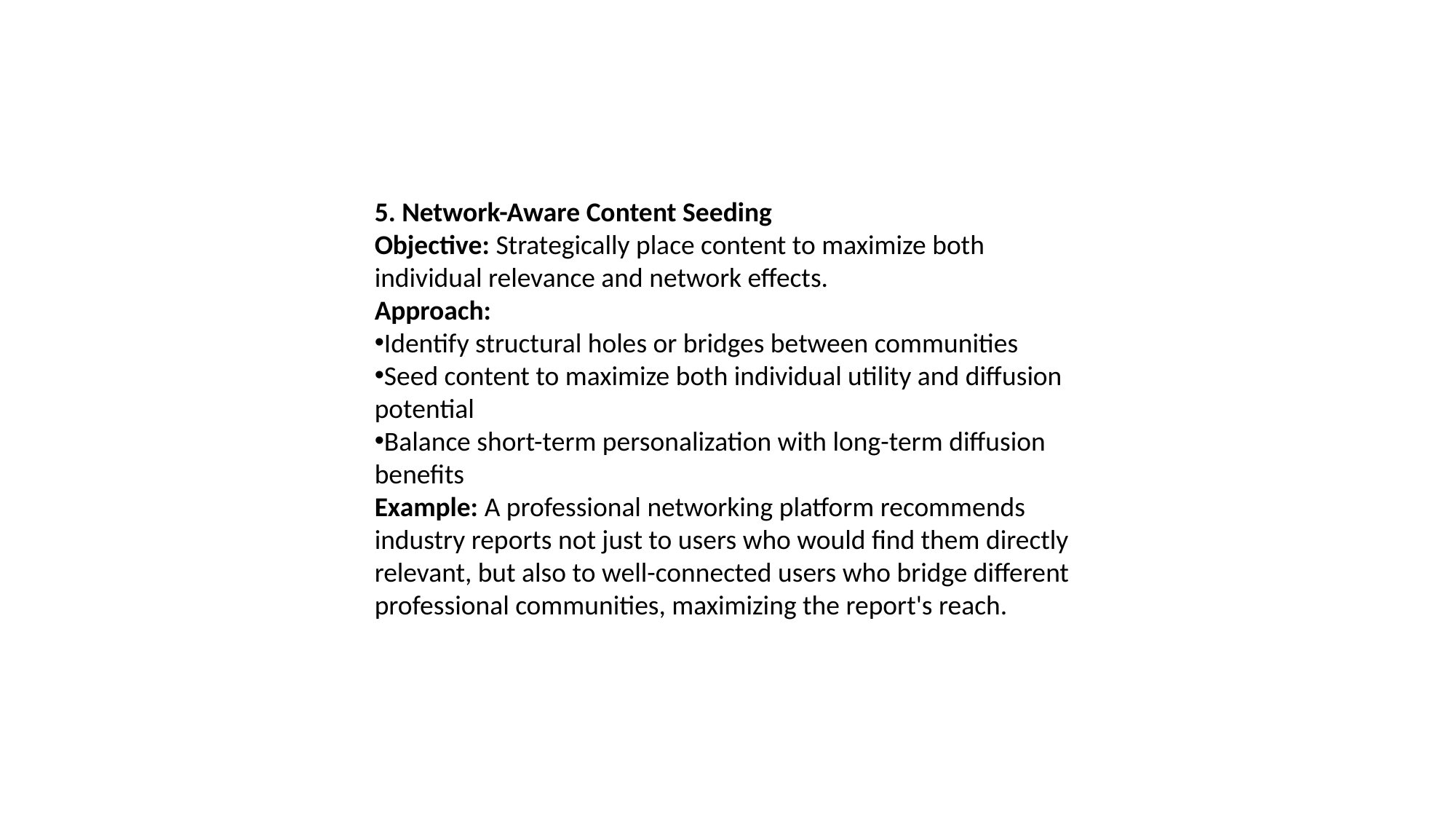

5. Network-Aware Content Seeding
Objective: Strategically place content to maximize both individual relevance and network effects.
Approach:
Identify structural holes or bridges between communities
Seed content to maximize both individual utility and diffusion potential
Balance short-term personalization with long-term diffusion benefits
Example: A professional networking platform recommends industry reports not just to users who would find them directly relevant, but also to well-connected users who bridge different professional communities, maximizing the report's reach.